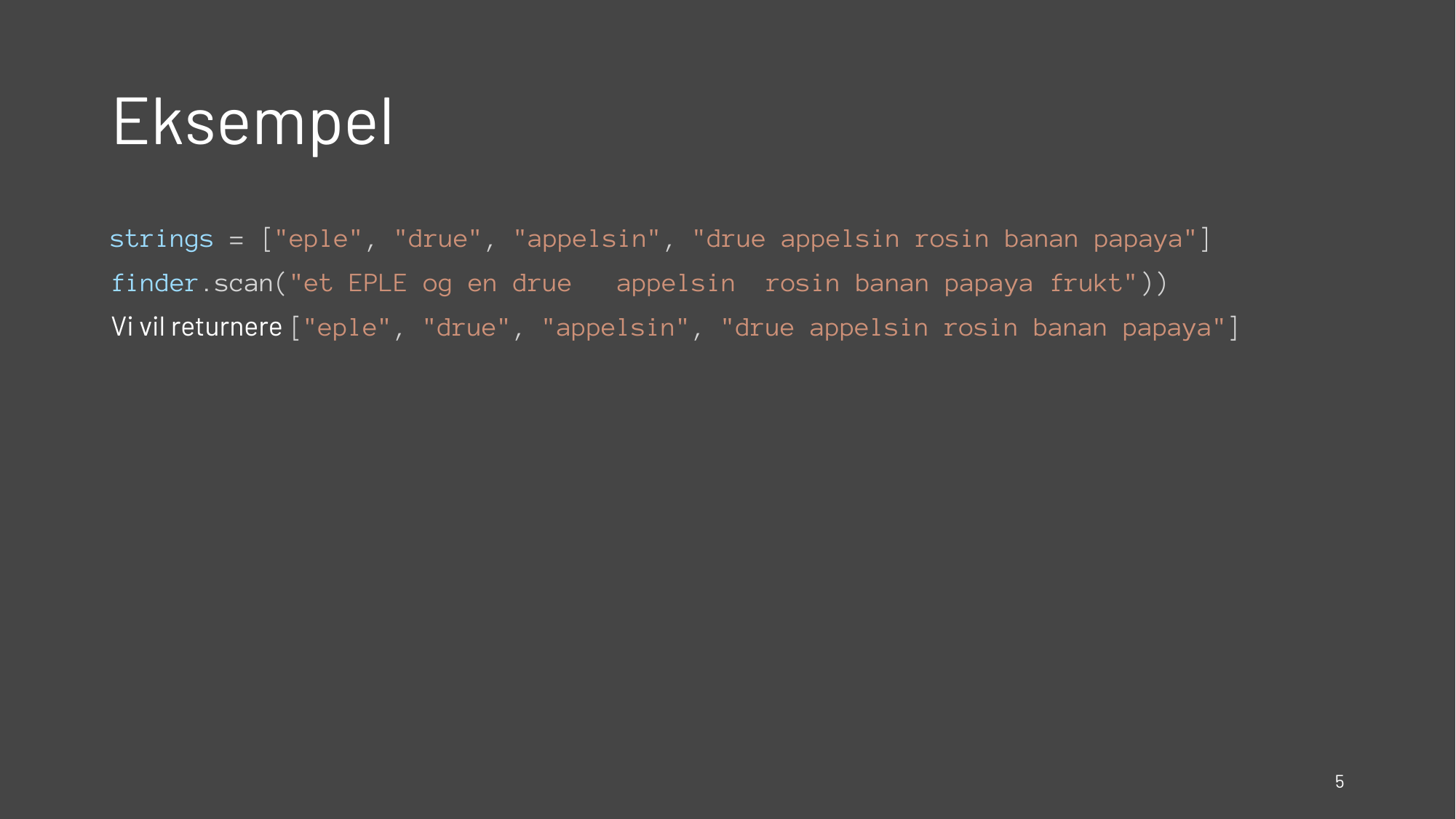

# Eksempel
strings = ["eple", "drue", "appelsin", "drue appelsin rosin banan papaya"]
finder.scan("et EPLE og en drue   appelsin  rosin banan papaya frukt"))
Vi vil returnere ["eple", "drue", "appelsin", "drue appelsin rosin banan papaya"]

5